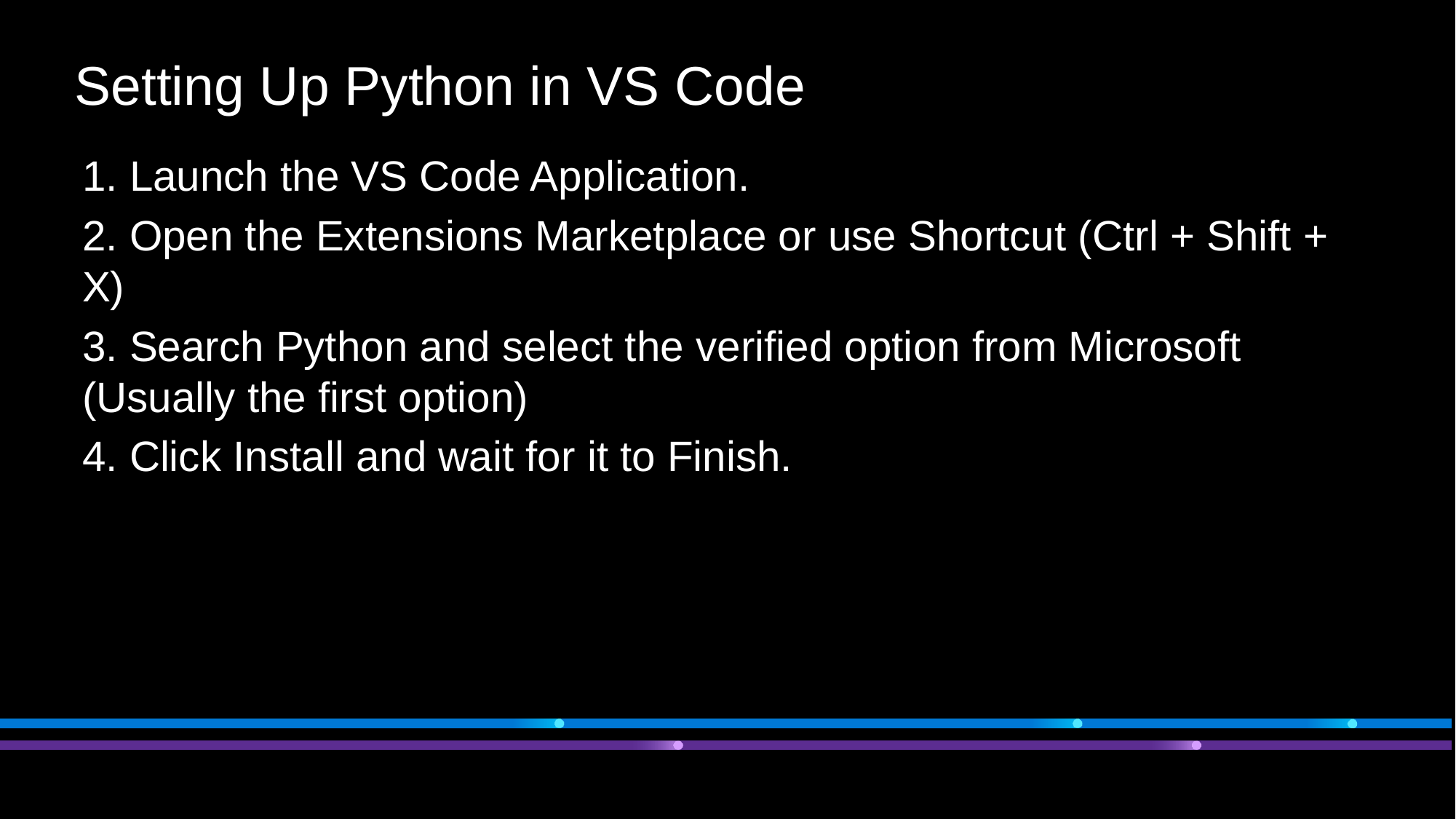

# Setting Up Python in VS Code
1. Launch the VS Code Application.
2. Open the Extensions Marketplace or use Shortcut (Ctrl + Shift + X)
3. Search Python and select the verified option from Microsoft (Usually the first option)
4. Click Install and wait for it to Finish.